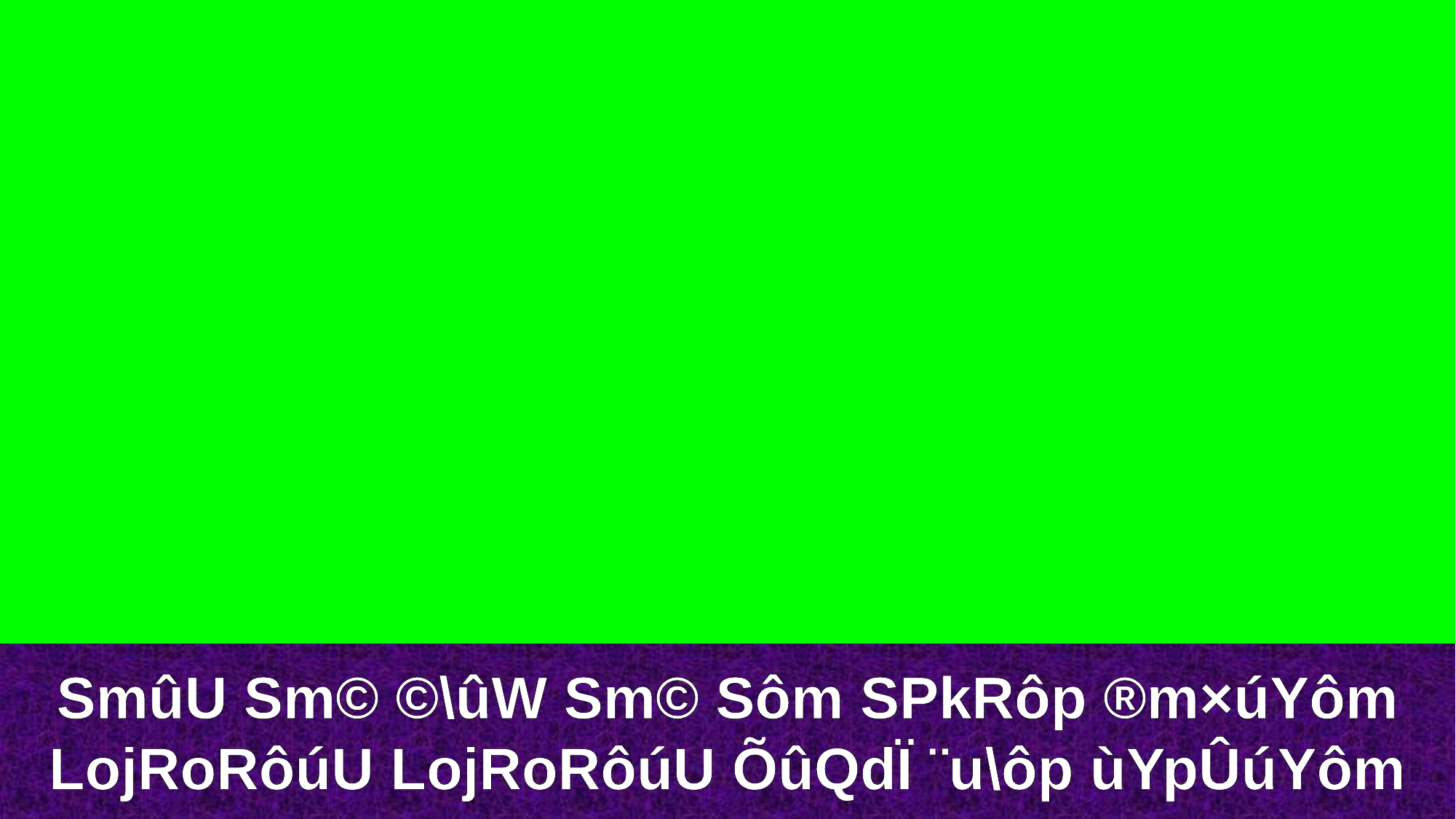

SmûU Sm© ©\ûW Sm© Sôm SPkRôp ®m×úYôm LojRoRôúU LojRoRôúU ÕûQdÏ ¨u\ôp ùYpÛúYôm